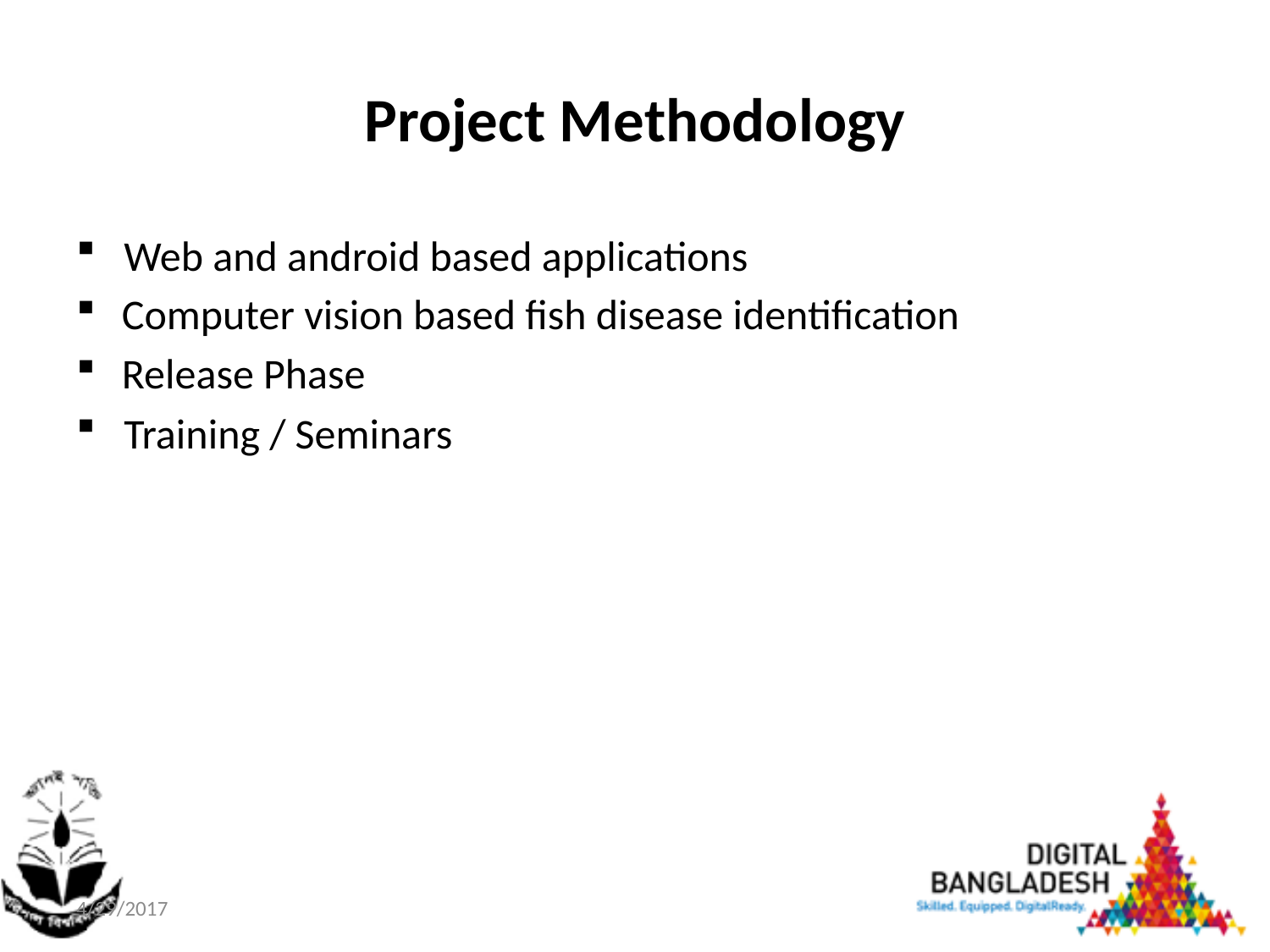

# Project Methodology
Web and android based applications
Computer vision based fish disease identification
Release Phase
Training / Seminars

4/29/2017
14